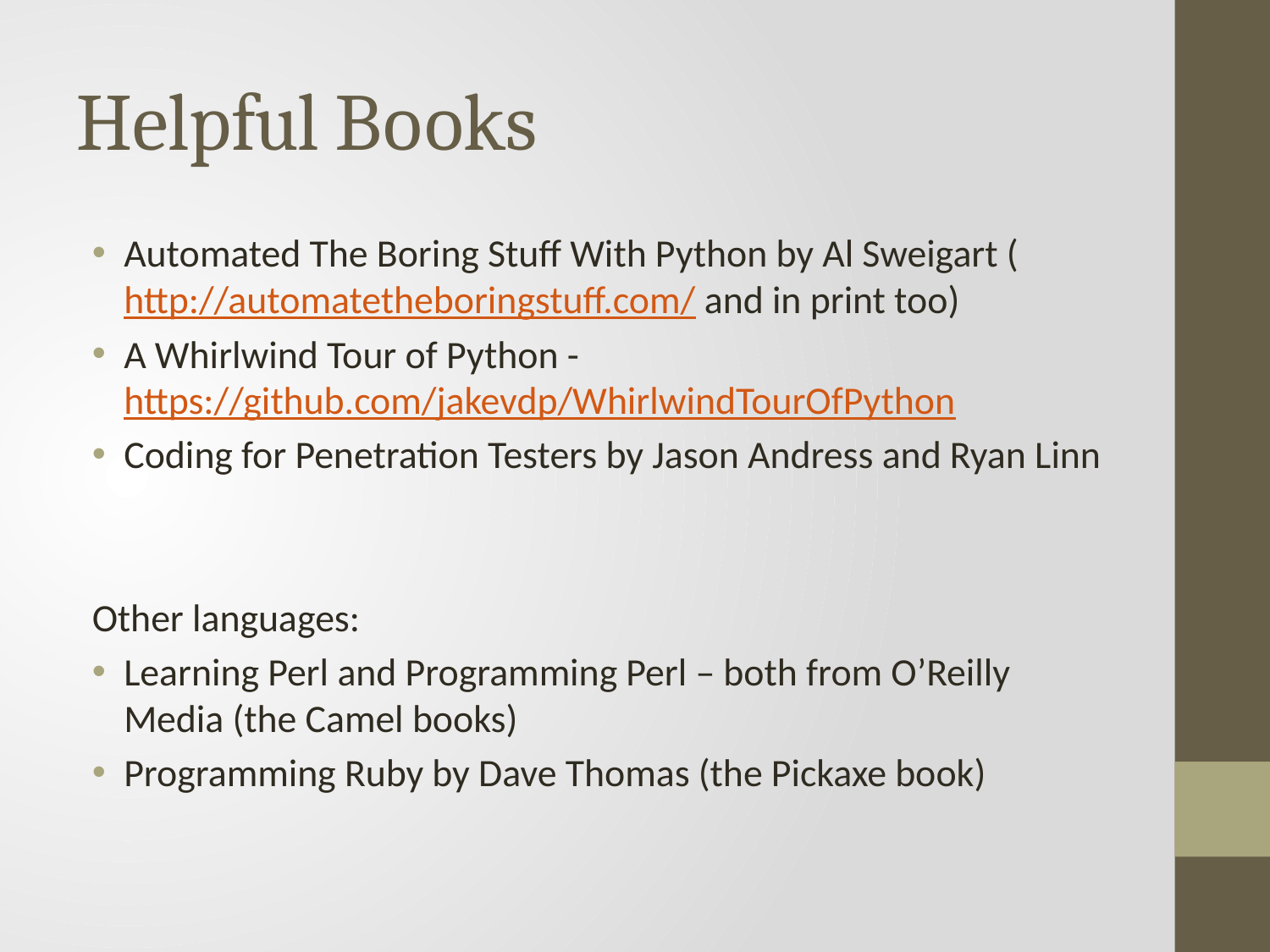

# Helpful Books
Automated The Boring Stuff With Python by Al Sweigart (http://automatetheboringstuff.com/ and in print too)
A Whirlwind Tour of Python - https://github.com/jakevdp/WhirlwindTourOfPython
Coding for Penetration Testers by Jason Andress and Ryan Linn

Other languages:
Learning Perl and Programming Perl – both from O’Reilly Media (the Camel books)
Programming Ruby by Dave Thomas (the Pickaxe book)